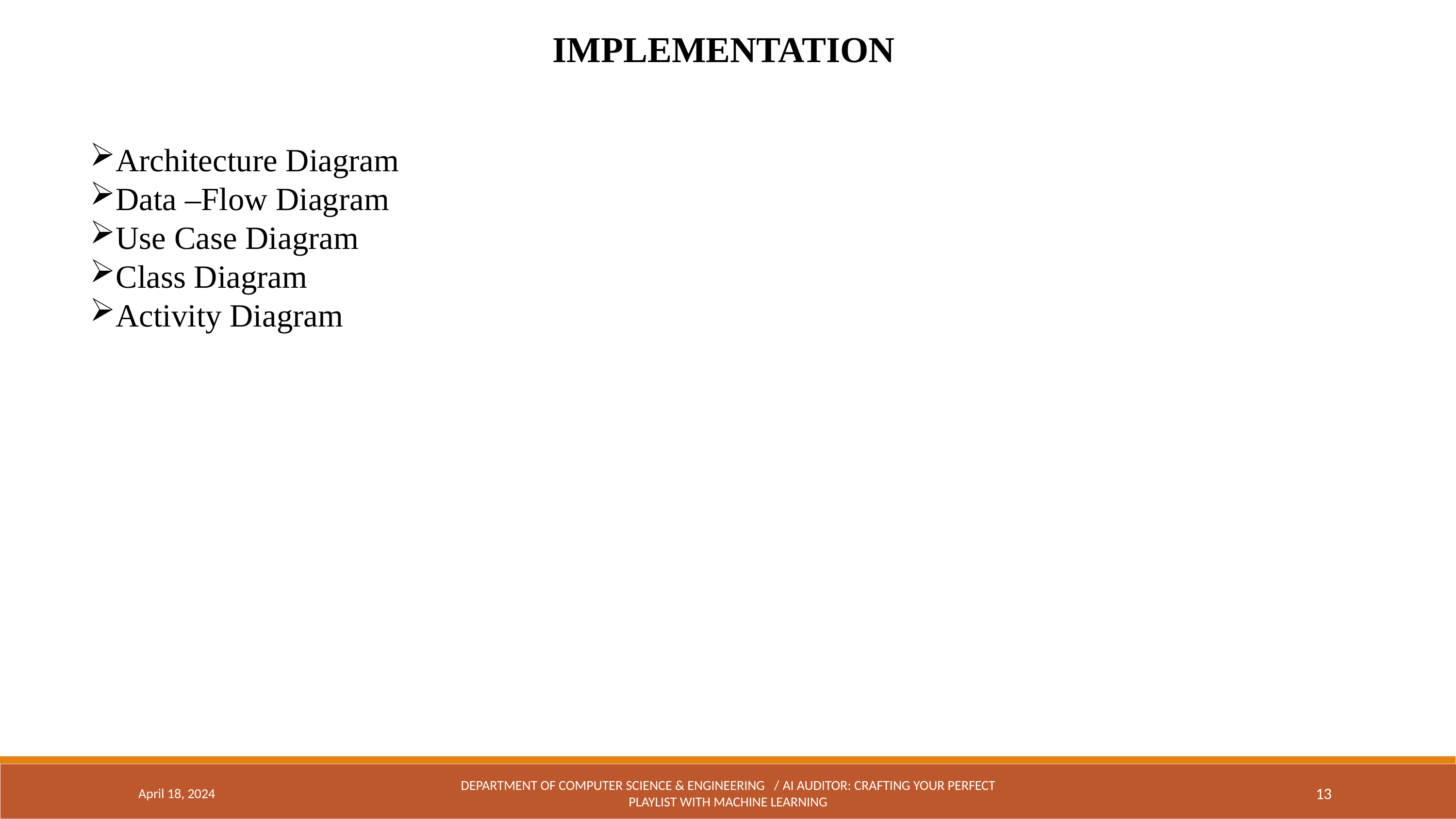

IMPLEMENTATION
Architecture Diagram
Data –Flow Diagram
Use Case Diagram
Class Diagram
Activity Diagram

April 18, 2024
DEPARTMENT OF COMPUTER SCIENCE & ENGINEERING   / AI AUDITOR: CRAFTING YOUR PERFECT PLAYLIST WITH MACHINE LEARNING
13